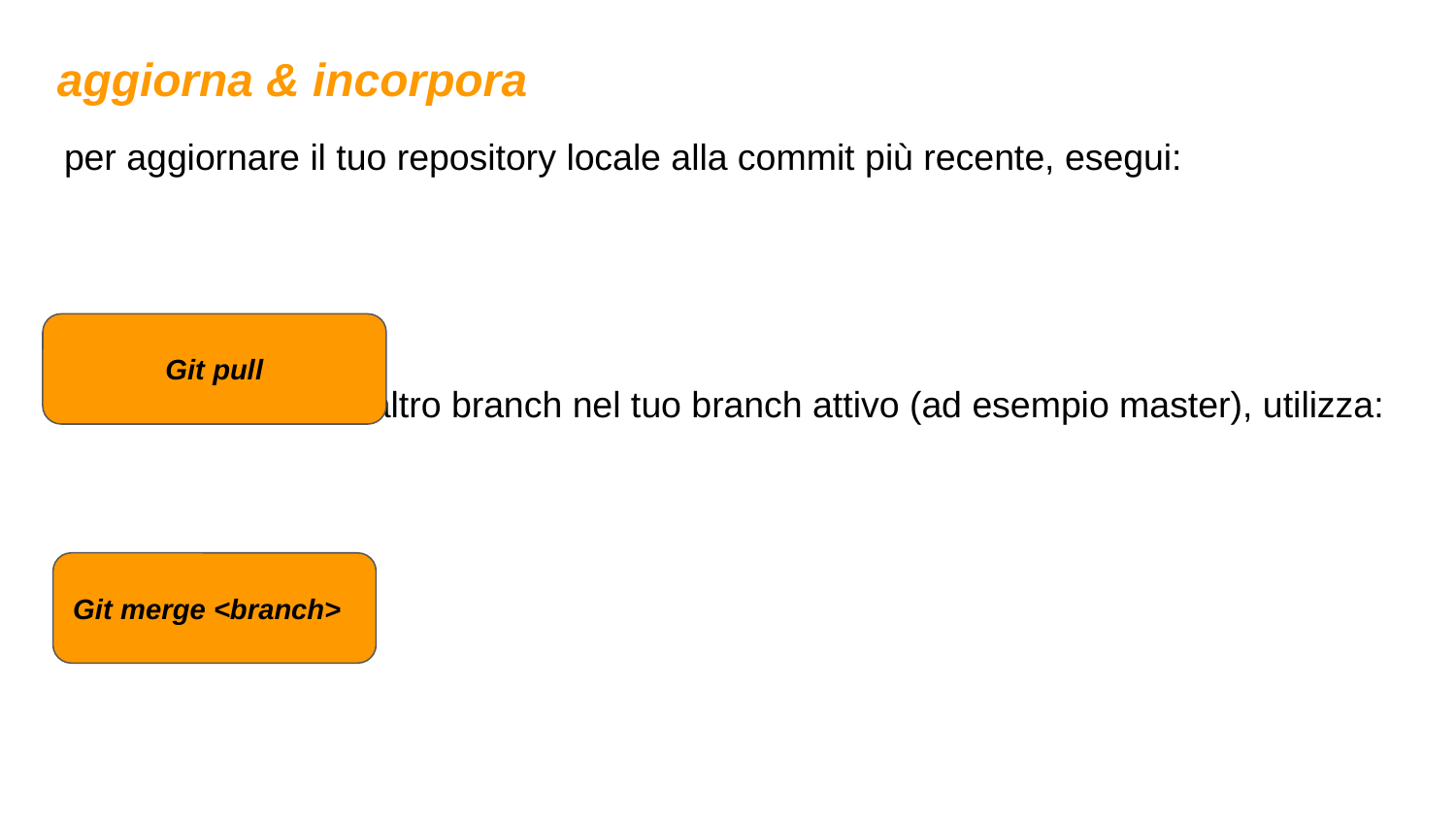

aggiorna & incorpora
per aggiornare il tuo repository locale alla commit più recente, esegui:

per incorporare un altro branch nel tuo branch attivo (ad esempio master), utilizza:

Git pull
Git merge <branch>